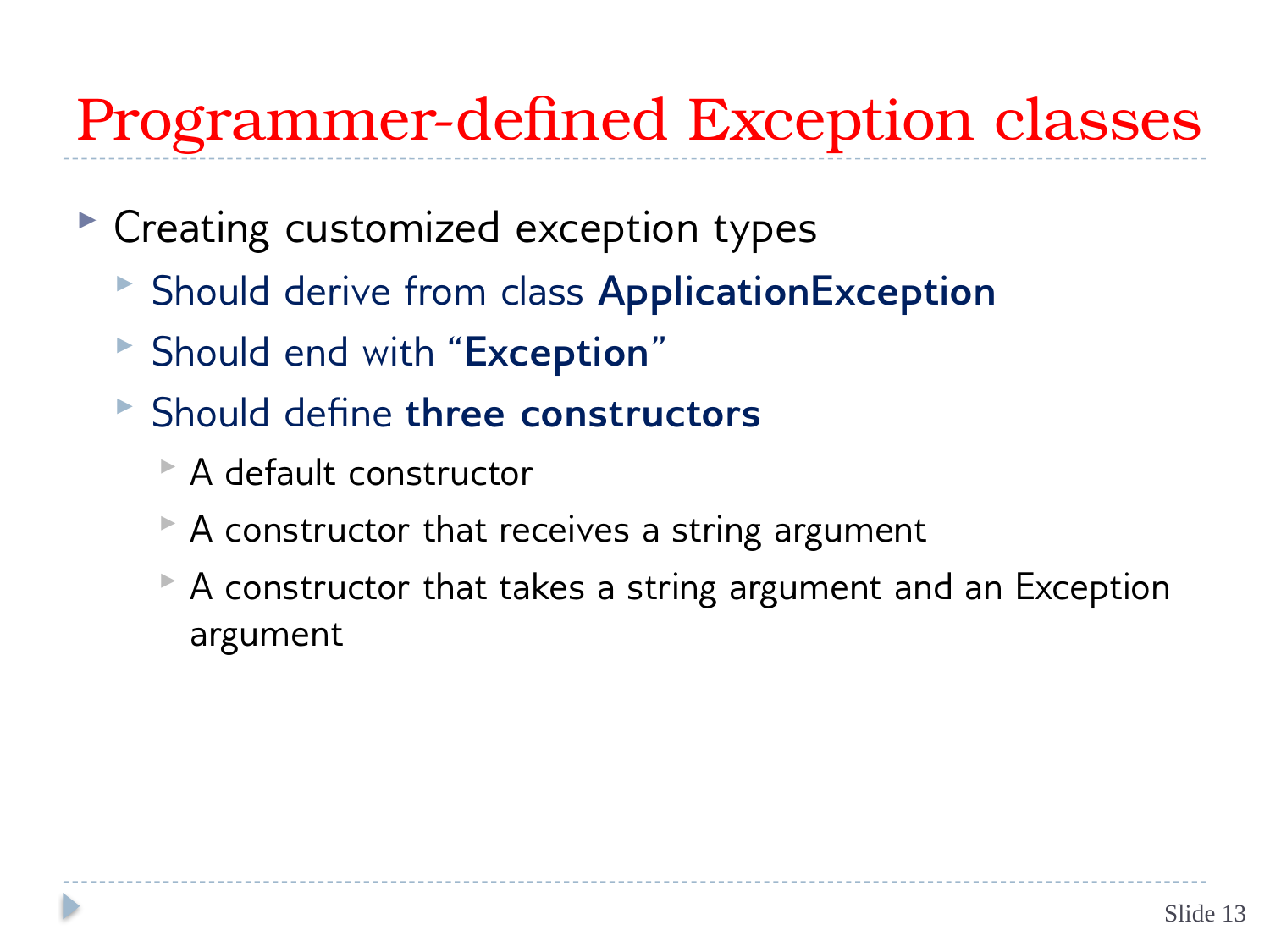

# Programmer-defined Exception classes
Creating customized exception types
Should derive from class ApplicationException
Should end with “Exception”
Should define three constructors
A default constructor
A constructor that receives a string argument
A constructor that takes a string argument and an Exception argument
Slide 13